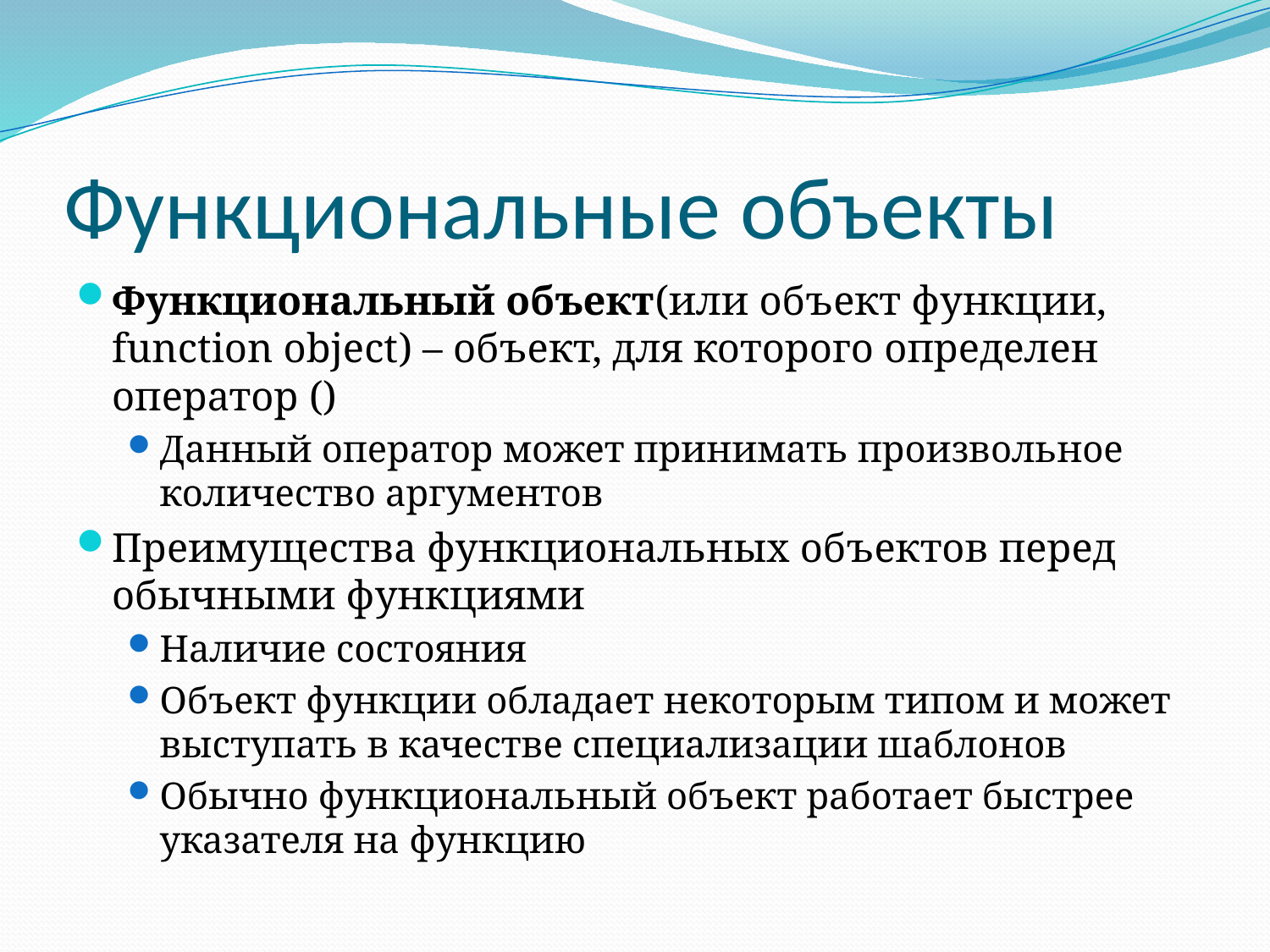

# Функциональные объекты
Функциональный объект(или объект функции, function object) – объект, для которого определен оператор ()
Данный оператор может принимать произвольное количество аргументов
Преимущества функциональных объектов перед обычными функциями
Наличие состояния
Объект функции обладает некоторым типом и может выступать в качестве специализации шаблонов
Обычно функциональный объект работает быстрее указателя на функцию